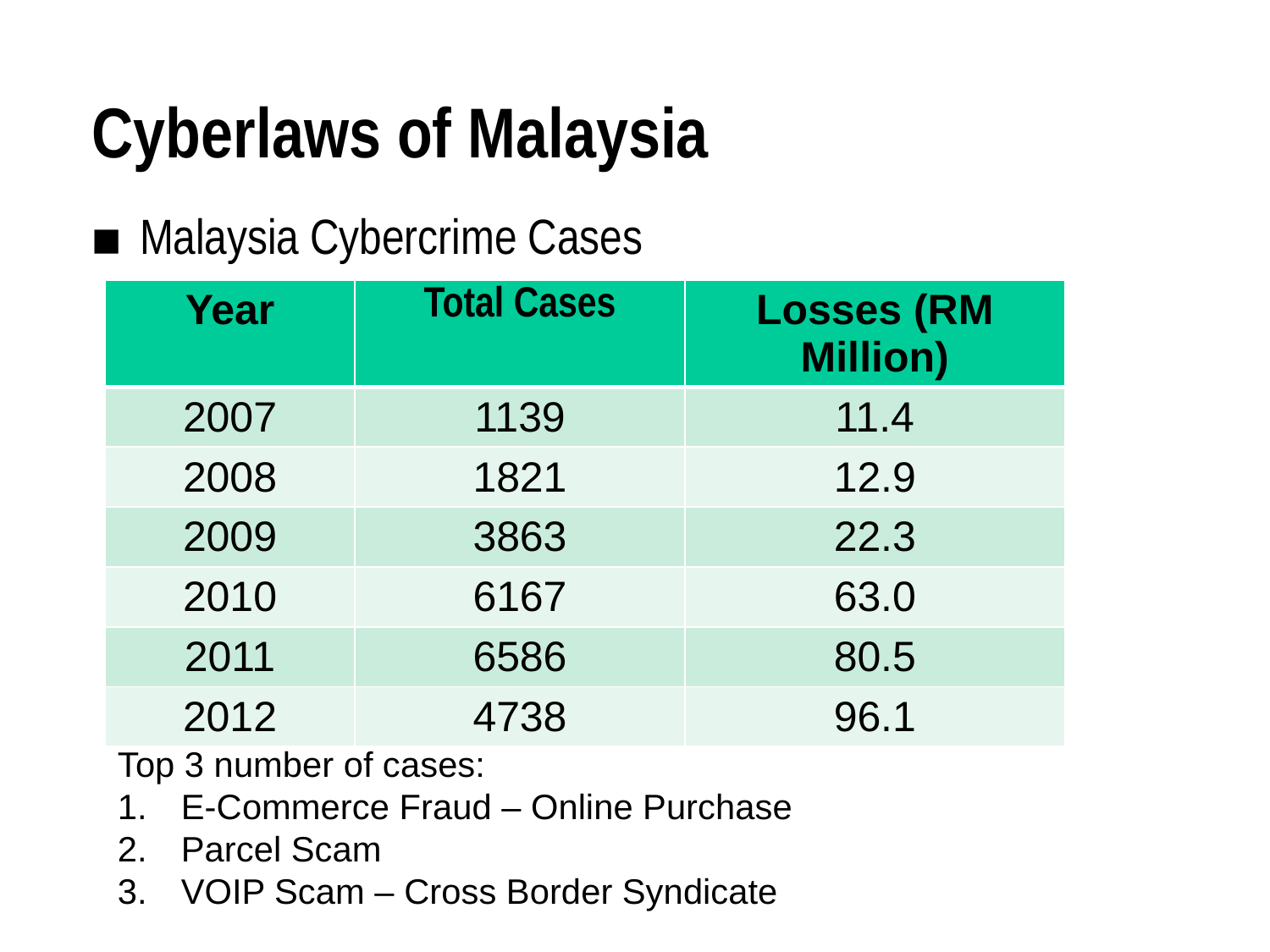

# Cyberlaws of Malaysia
Malaysia Cybercrime Cases
| Year | Total Cases | Losses (RM Million) |
| --- | --- | --- |
| 2007 | 1139 | 11.4 |
| 2008 | 1821 | 12.9 |
| 2009 | 3863 | 22.3 |
| 2010 | 6167 | 63.0 |
| 2011 | 6586 | 80.5 |
| 2012 | 4738 | 96.1 |
Top 3 number of cases:
E-Commerce Fraud – Online Purchase
Parcel Scam
VOIP Scam – Cross Border Syndicate